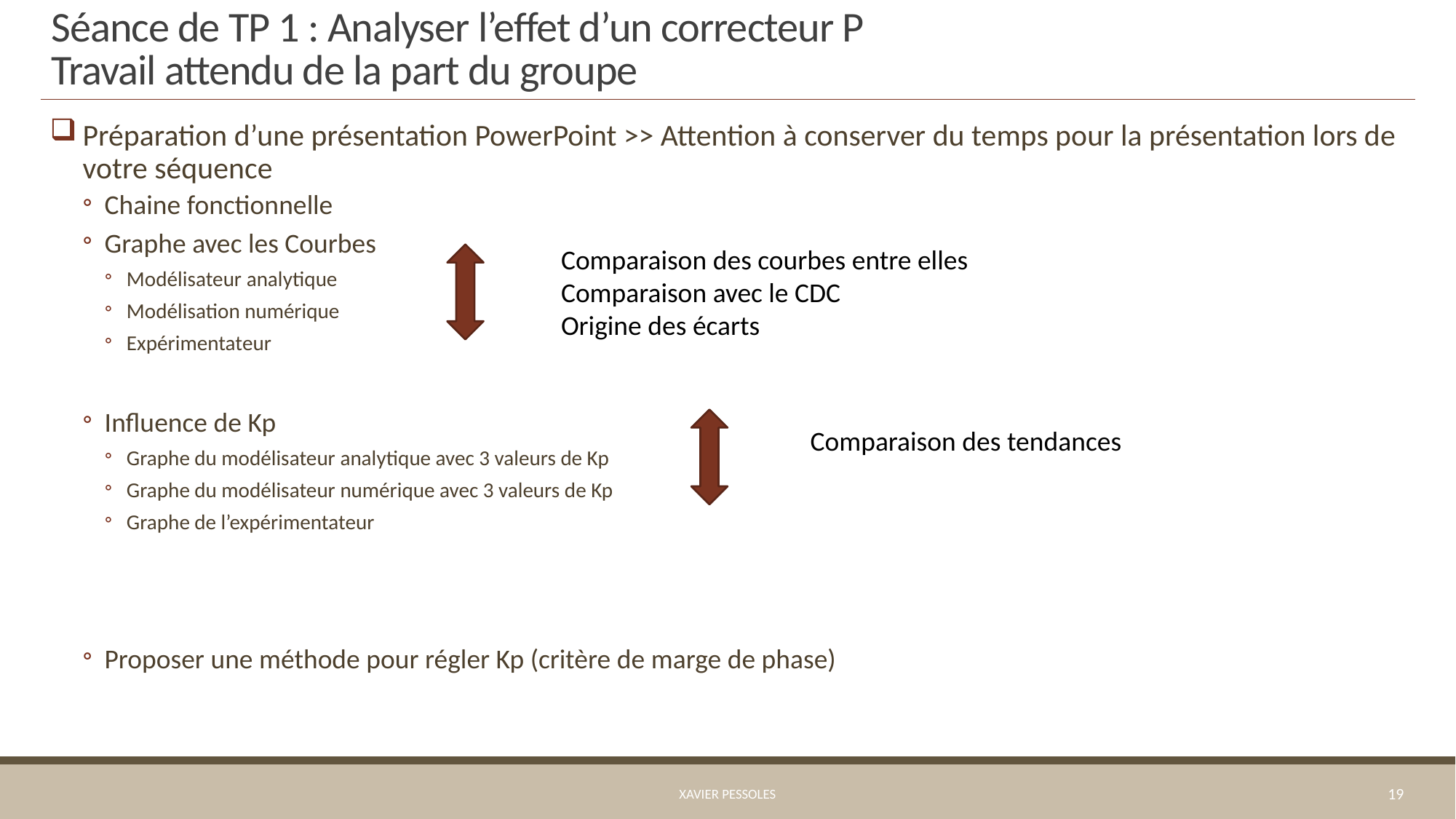

# Séance de TP 1 : Analyser l’effet d’un correcteur P Travail attendu de la part du groupe
Préparation d’une présentation PowerPoint >> Attention à conserver du temps pour la présentation lors de votre séquence
Chaine fonctionnelle
Graphe avec les Courbes
Modélisateur analytique
Modélisation numérique
Expérimentateur

Influence de Kp
Graphe du modélisateur analytique avec 3 valeurs de Kp
Graphe du modélisateur numérique avec 3 valeurs de Kp
Graphe de l’expérimentateur

Proposer une méthode pour régler Kp (critère de marge de phase)

Comparaison des courbes entre elles
Comparaison avec le CDC
Origine des écarts

Comparaison des tendances

Xavier Pessoles
19